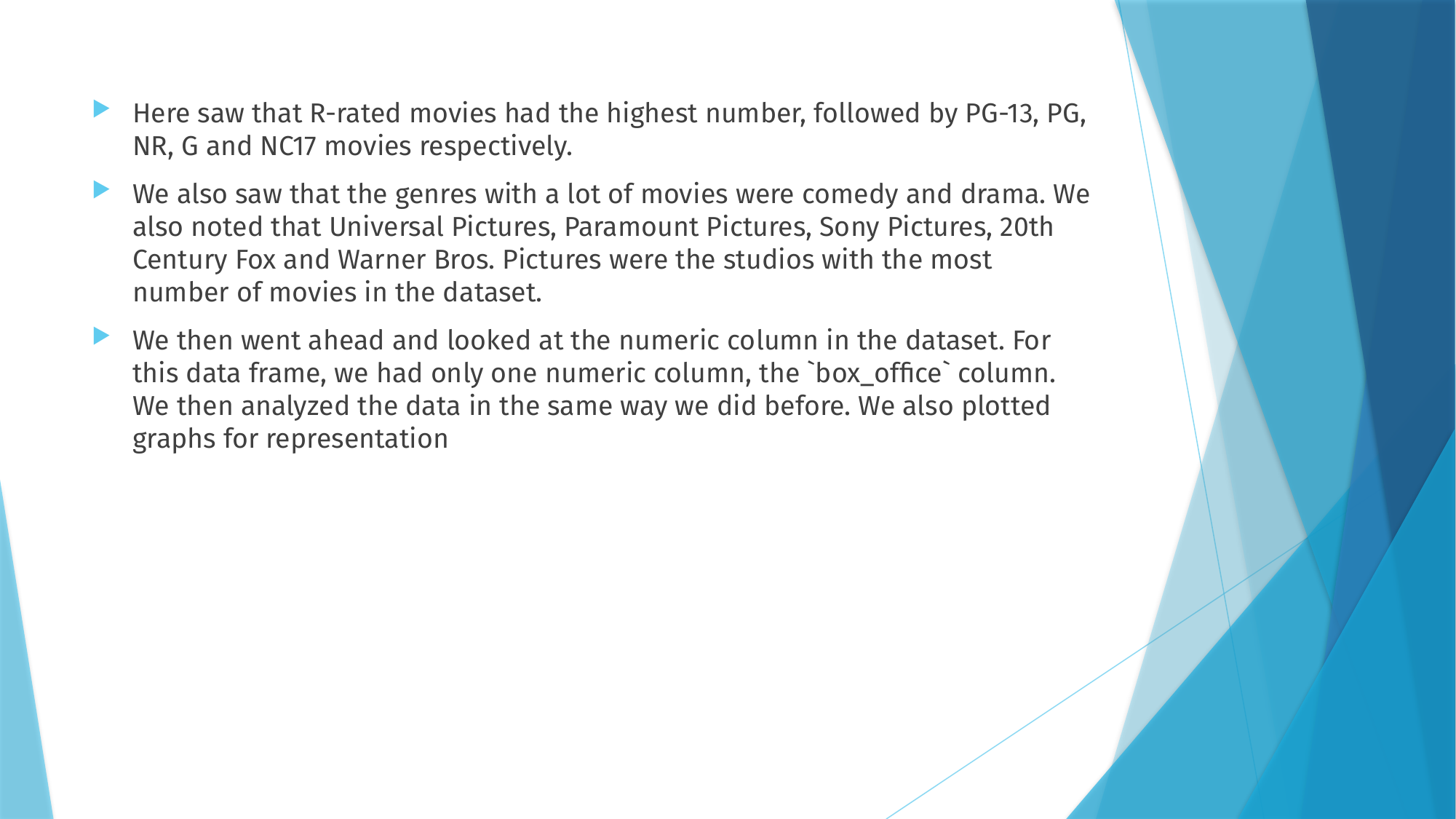

Here saw that R-rated movies had the highest number, followed by PG-13, PG, NR, G and NC17 movies respectively.
We also saw that the genres with a lot of movies were comedy and drama. We also noted that Universal Pictures, Paramount Pictures, Sony Pictures, 20th Century Fox and Warner Bros. Pictures were the studios with the most number of movies in the dataset.
We then went ahead and looked at the numeric column in the dataset. For this data frame, we had only one numeric column, the `box_office` column. We then analyzed the data in the same way we did before. We also plotted graphs for representation